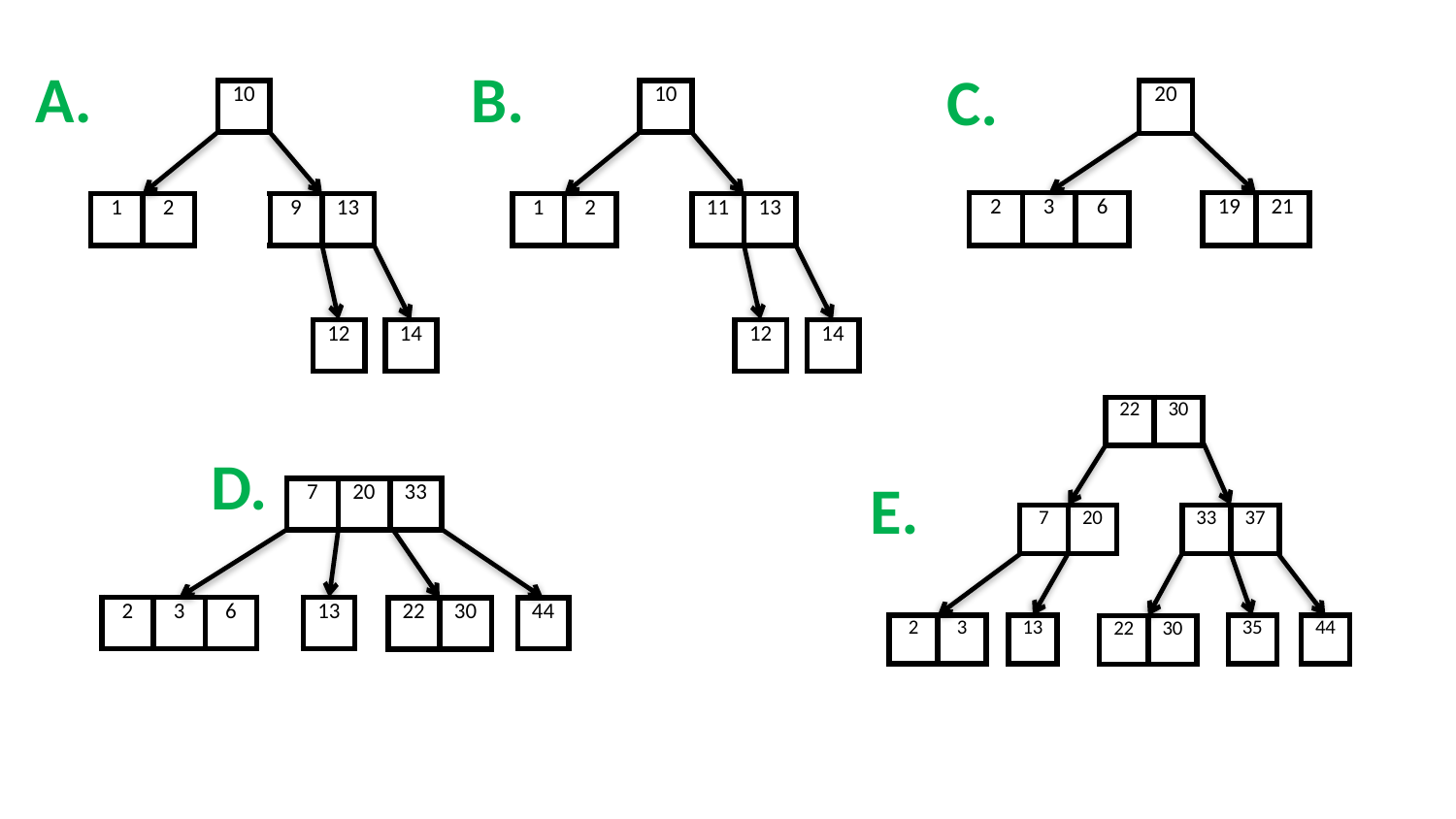

A.
B.
C.
| 10 |
| --- |
| 10 |
| --- |
| 20 |
| --- |
| 2 | 3 | 6 |
| --- | --- | --- |
| 19 | 21 |
| --- | --- |
| 1 | 2 |
| --- | --- |
| 9 | 13 |
| --- | --- |
| 1 | 2 |
| --- | --- |
| 11 | 13 |
| --- | --- |
| 12 |
| --- |
| 14 |
| --- |
| 12 |
| --- |
| 14 |
| --- |
| 22 | 30 |
| --- | --- |
D.
E.
| 7 | 20 | 33 |
| --- | --- | --- |
| 7 | 20 |
| --- | --- |
| 33 | 37 |
| --- | --- |
| 2 | 3 | 6 |
| --- | --- | --- |
| 13 |
| --- |
| 44 |
| --- |
| 22 | 30 |
| --- | --- |
| 2 | 3 |
| --- | --- |
| 13 |
| --- |
| 35 |
| --- |
| 44 |
| --- |
| 22 | 30 |
| --- | --- |